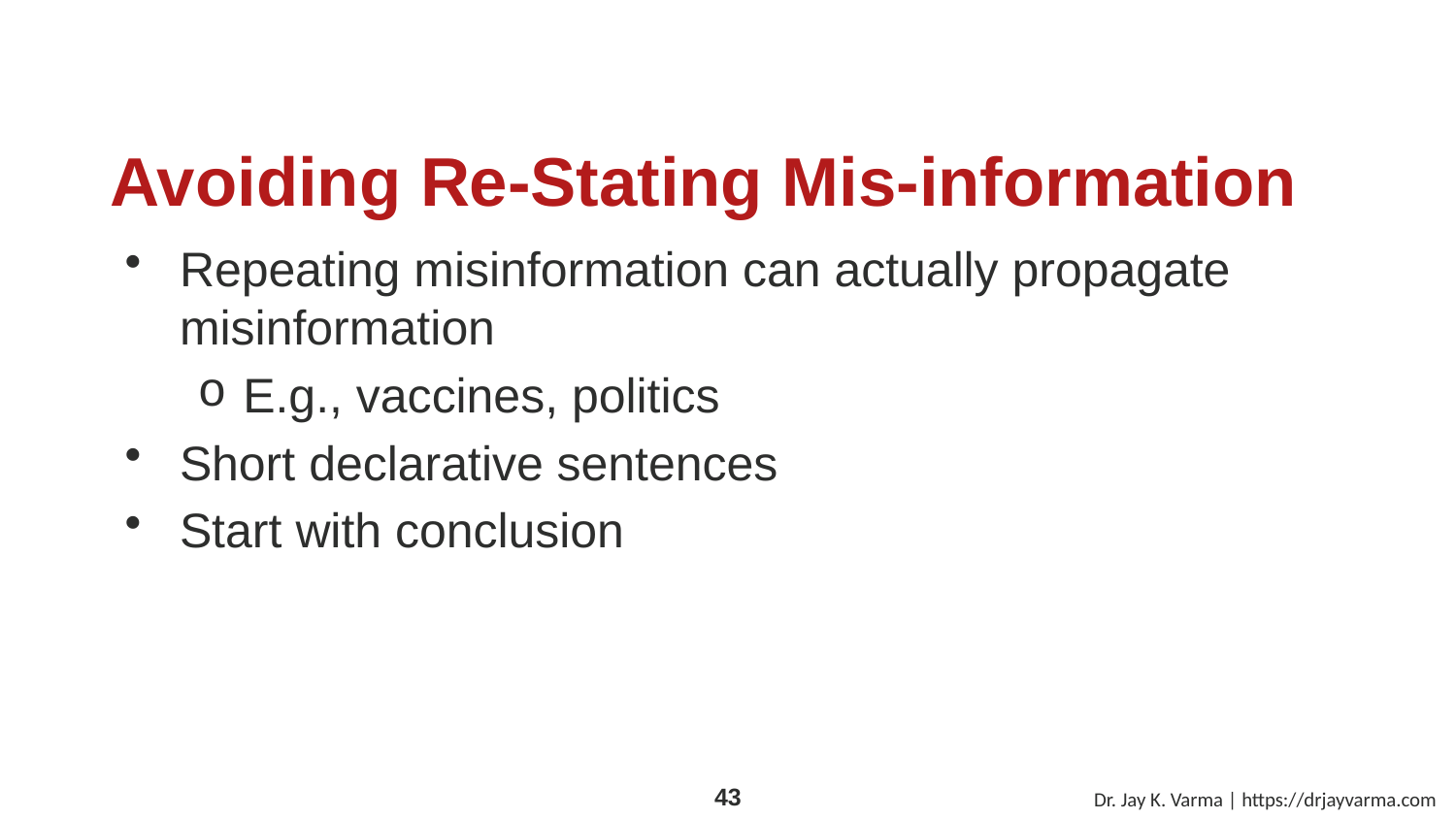

# Avoiding Re-Stating Mis-information
Repeating misinformation can actually propagate misinformation
E.g., vaccines, politics
Short declarative sentences
Start with conclusion
Dr. Jay K. Varma | https://drjayvarma.com